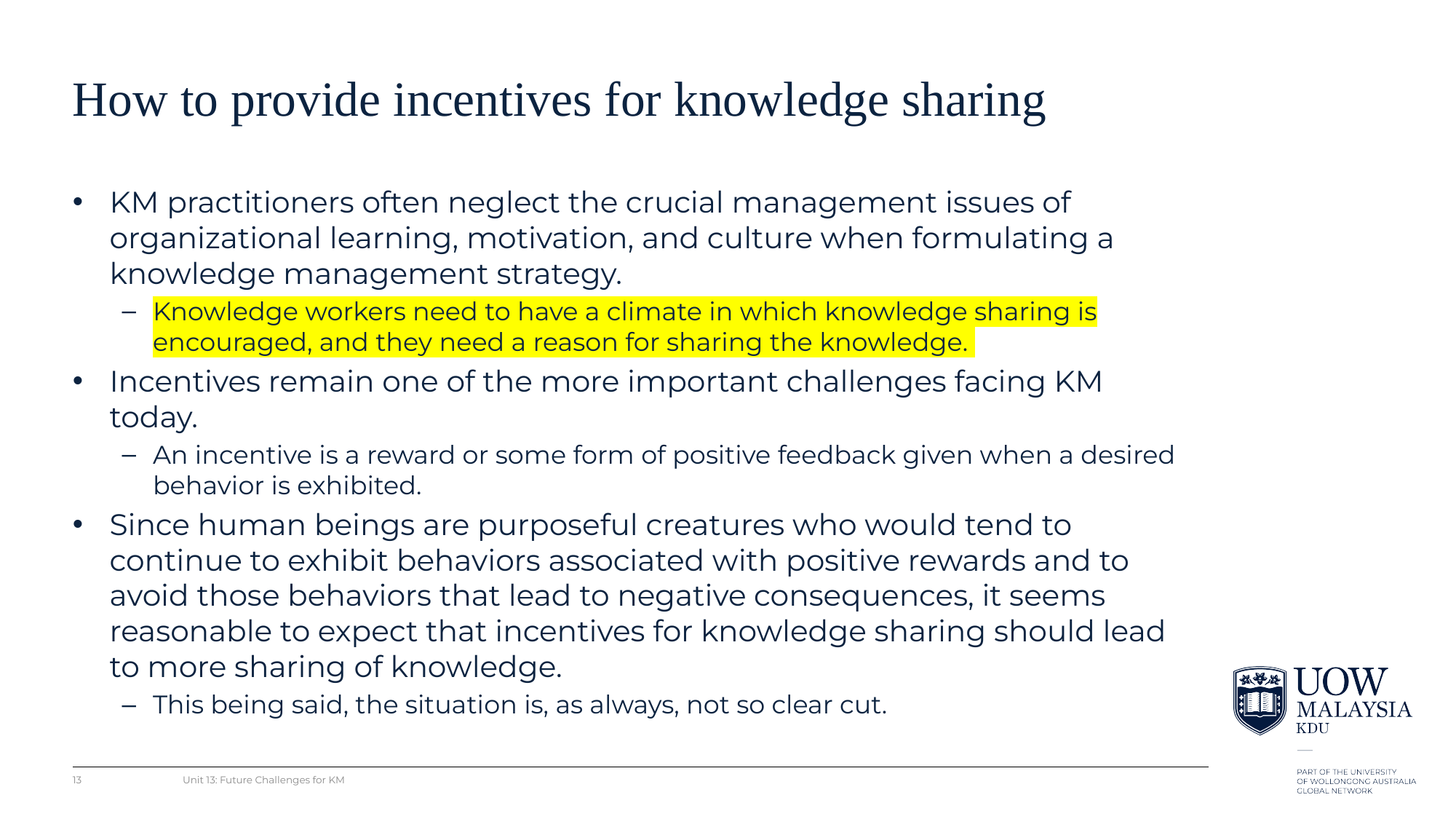

# How to provide incentives for knowledge sharing
KM practitioners often neglect the crucial management issues of organizational learning, motivation, and culture when formulating a knowledge management strategy.
Knowledge workers need to have a climate in which knowledge sharing is encouraged, and they need a reason for sharing the knowledge.
Incentives remain one of the more important challenges facing KM today.
An incentive is a reward or some form of positive feedback given when a desired behavior is exhibited.
Since human beings are purposeful creatures who would tend to continue to exhibit behaviors associated with positive rewards and to avoid those behaviors that lead to negative consequences, it seems reasonable to expect that incentives for knowledge sharing should lead to more sharing of knowledge.
This being said, the situation is, as always, not so clear cut.
13
Unit 13: Future Challenges for KM